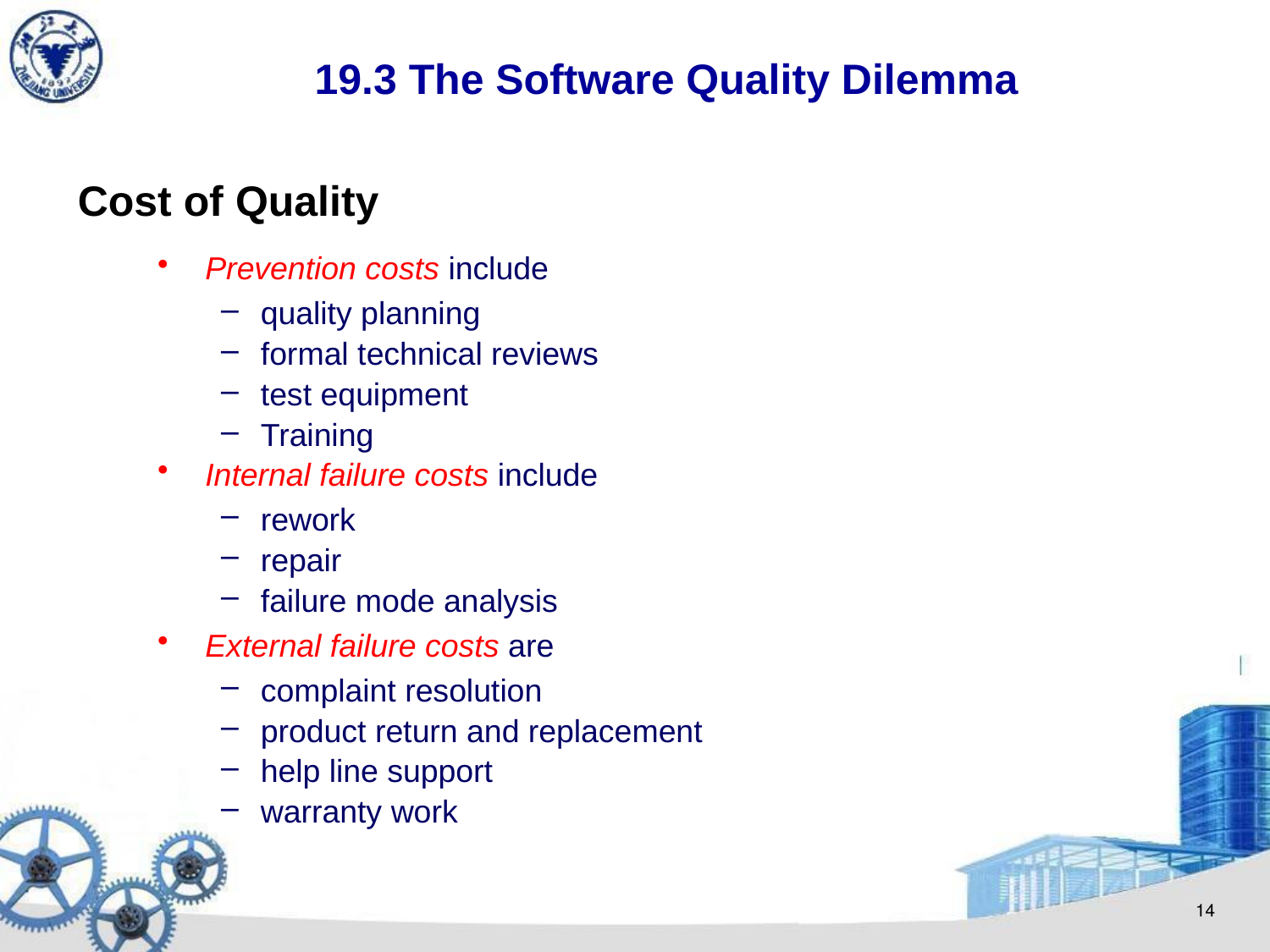

19.3 The Software Quality Dilemma
Cost of Quality
Prevention costs include
quality planning
formal technical reviews
test equipment
Training
Internal failure costs include
rework
repair
failure mode analysis
External failure costs are
complaint resolution
product return and replacement
help line support
warranty work
14